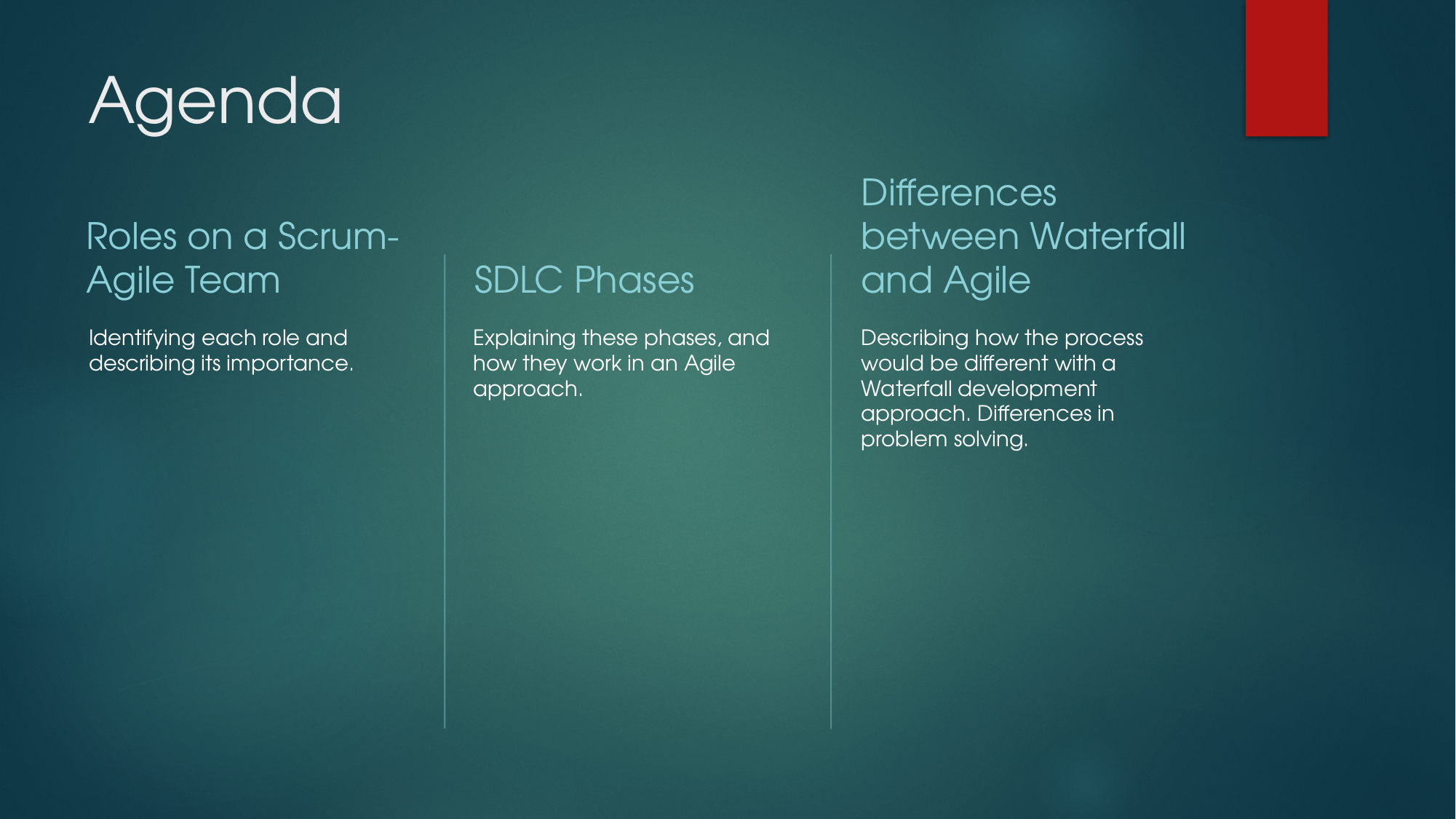

# Agenda
Roles on a Scrum-Agile Team
SDLC Phases
Differences between Waterfall and Agile
Identifying each role and describing its importance.
Explaining these phases, and how they work in an Agile approach.
Describing how the process would be different with a Waterfall development approach. Differences in problem solving.